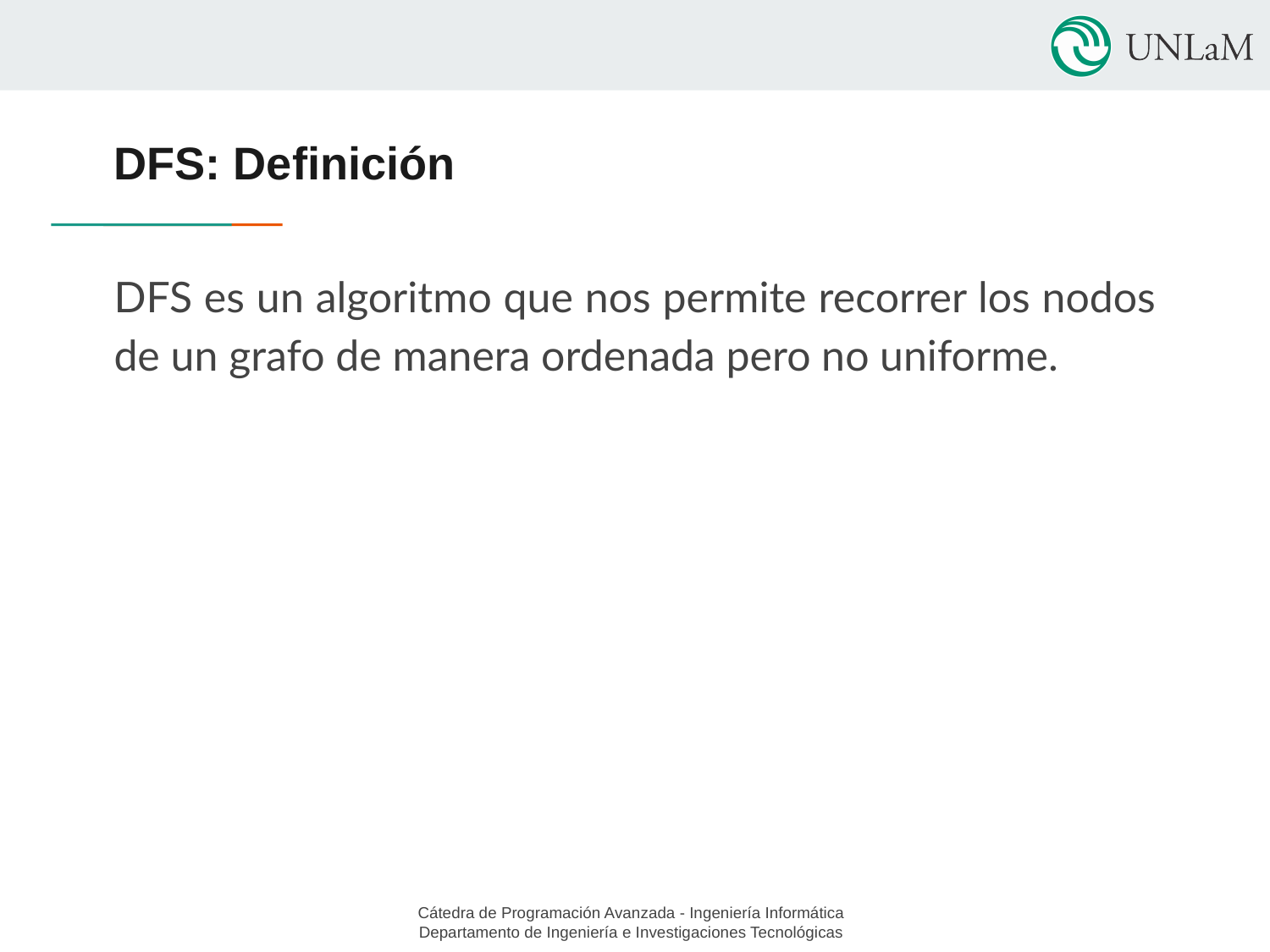

# DFS: Definición
DFS es un algoritmo que nos permite recorrer los nodos de un grafo de manera ordenada pero no uniforme.